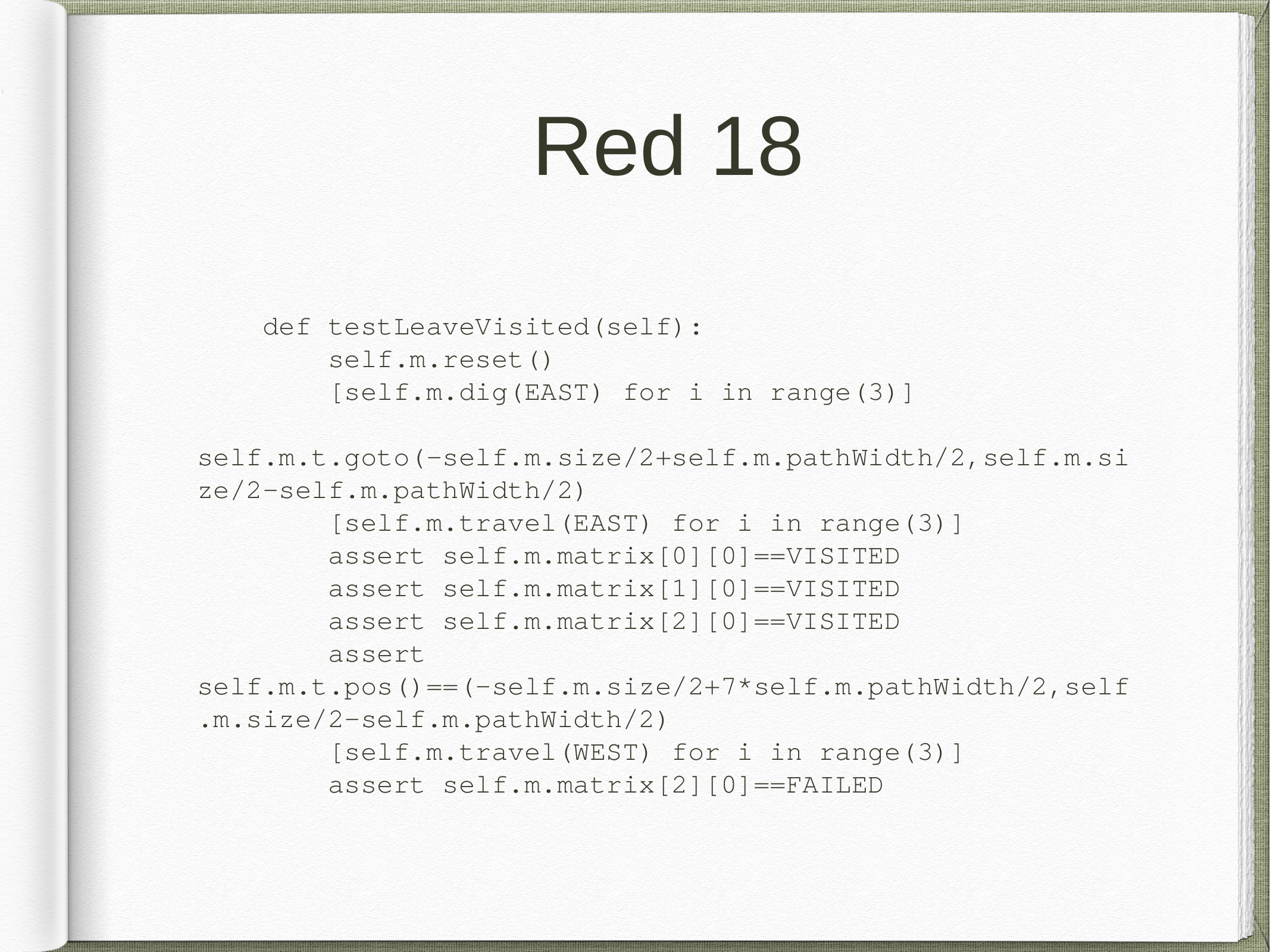

# Red 18
    def testLeaveVisited(self):
        self.m.reset()
        [self.m.dig(EAST) for i in range(3)]
        self.m.t.goto(-self.m.size/2+self.m.pathWidth/2,self.m.size/2-self.m.pathWidth/2)
        [self.m.travel(EAST) for i in range(3)]
        assert self.m.matrix[0][0]==VISITED
        assert self.m.matrix[1][0]==VISITED
        assert self.m.matrix[2][0]==VISITED
        assert self.m.t.pos()==(-self.m.size/2+7*self.m.pathWidth/2,self.m.size/2-self.m.pathWidth/2)
        [self.m.travel(WEST) for i in range(3)]
        assert self.m.matrix[2][0]==FAILED